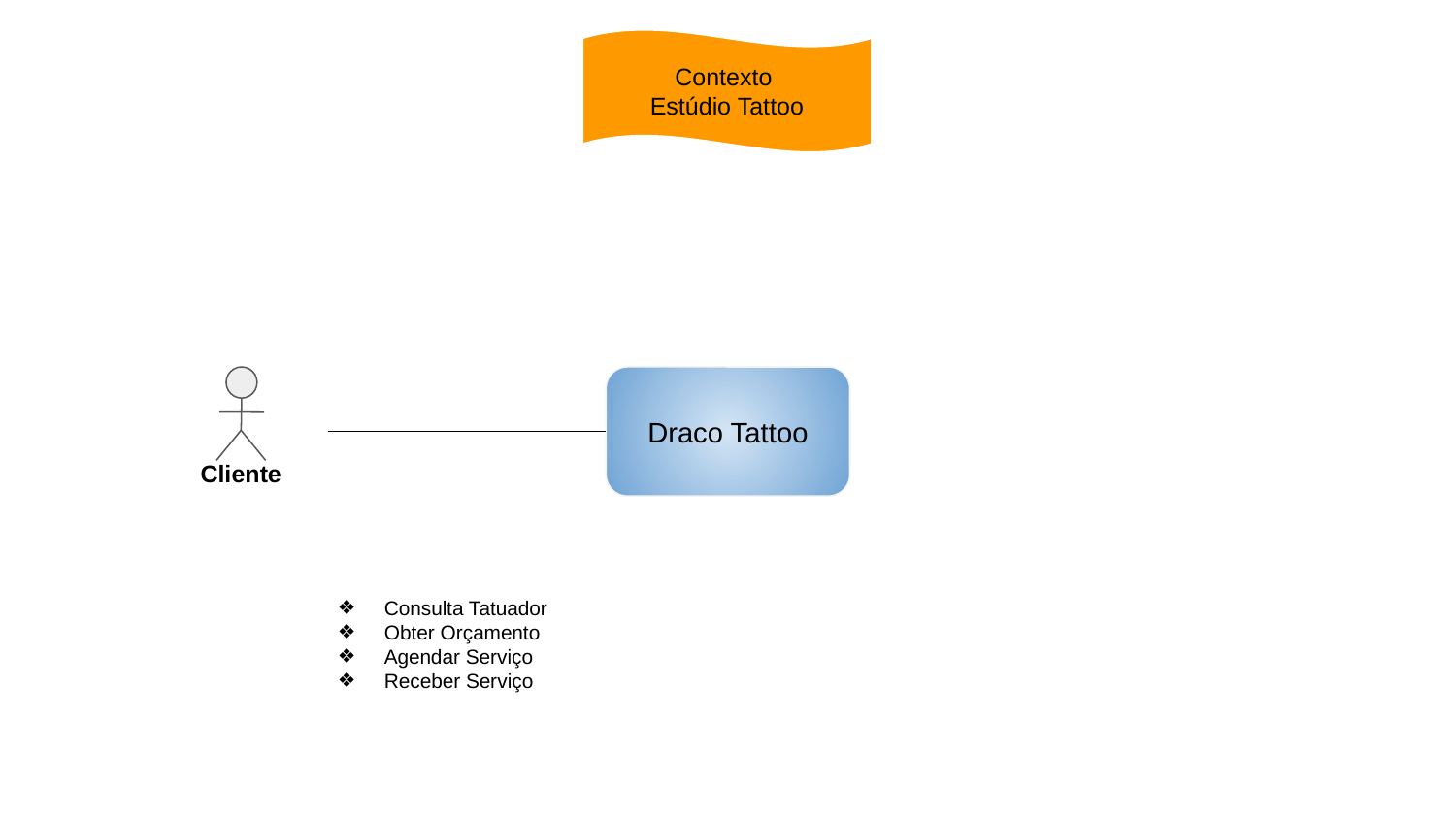

Contexto
Estúdio Tattoo

Cliente
Draco Tattoo
Consulta Tatuador
Obter Orçamento
Agendar Serviço
Receber Serviço